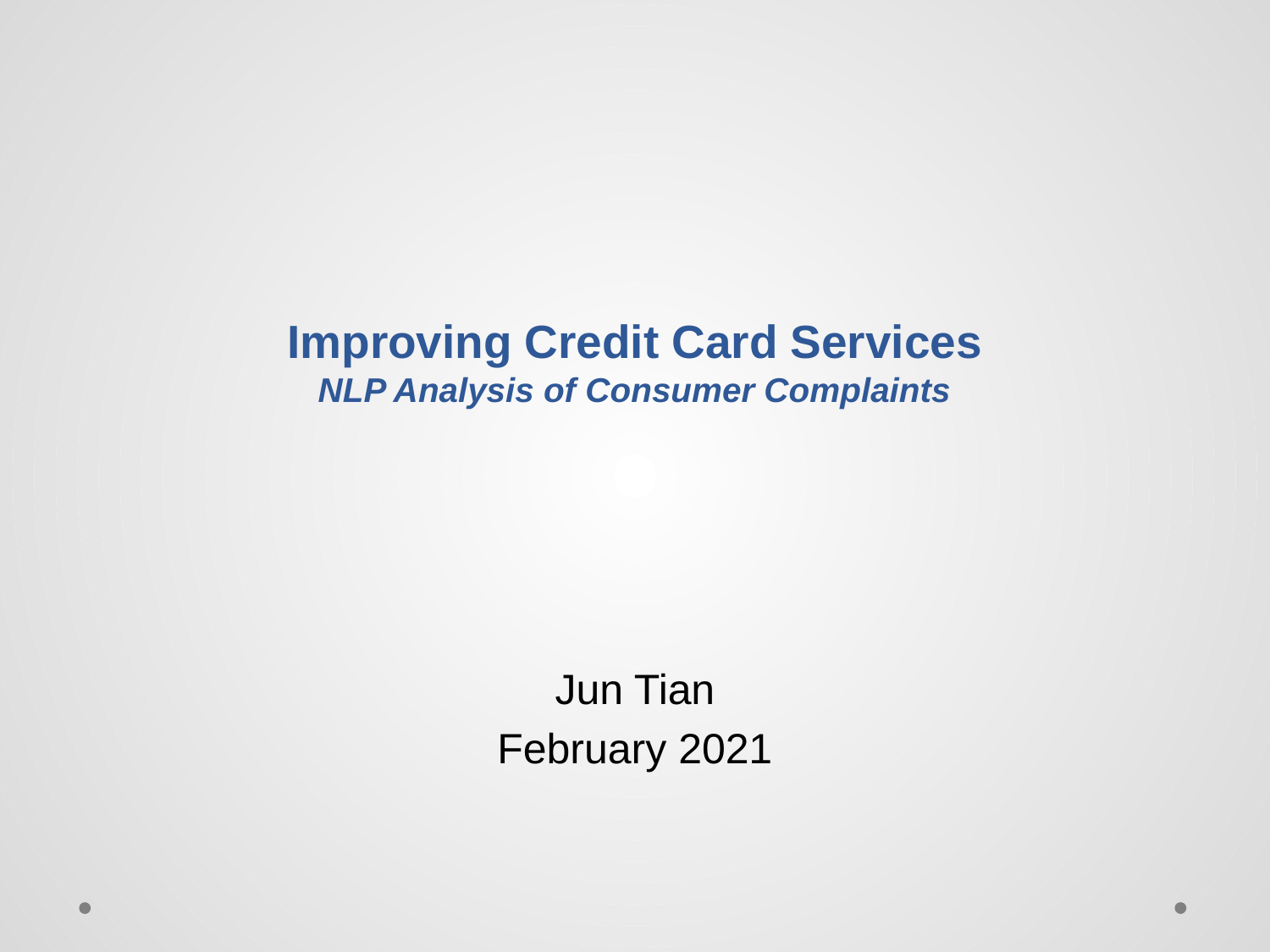

# Improving Credit Card Services NLP Analysis of Consumer Complaints
Jun Tian
February 2021